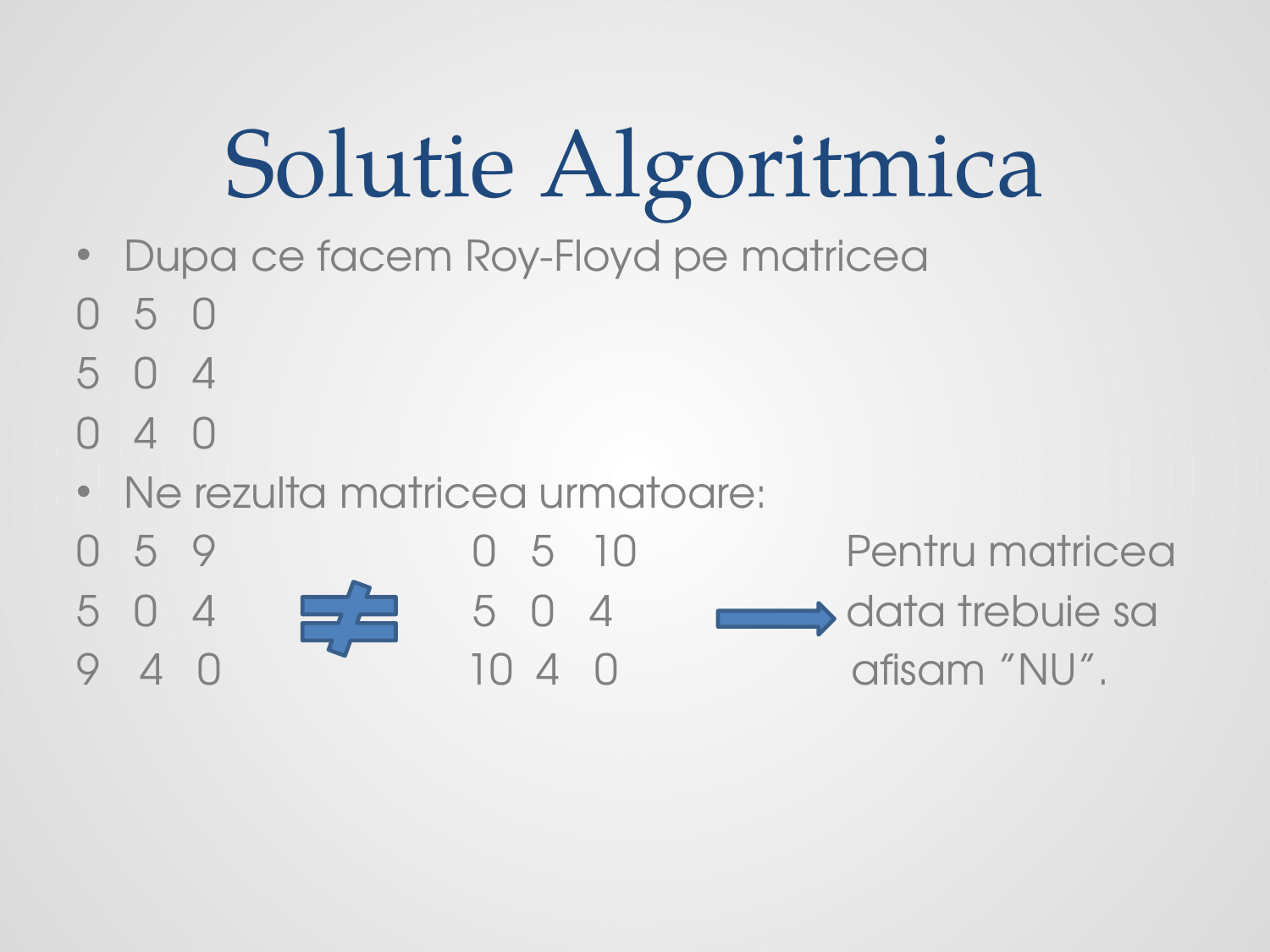

# Solutie Algoritmica
Dupa ce facem Roy-Floyd pe matricea
0   5   0
5   0   4
0   4   0
Ne rezulta matricea urmatoare:
0   5   9                      0   5   10                  Pentru matricea
5   0   4                      5   0   4                    data trebuie sa
4   0                     10  4   0                    afisam ”NU”.